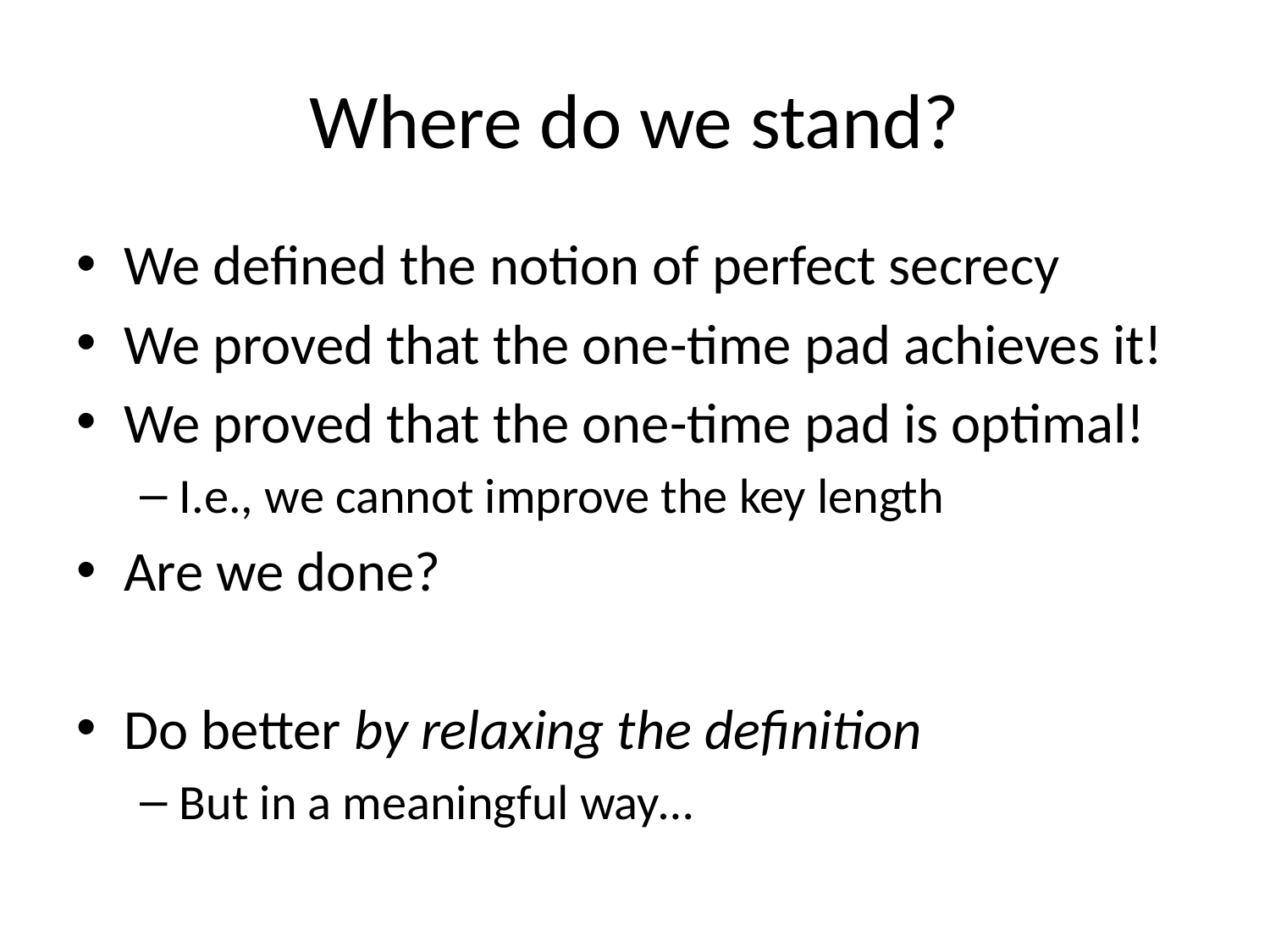

# Where do we stand?
We defined the notion of perfect secrecy
We proved that the one-time pad achieves it!
We proved that the one-time pad is optimal!
I.e., we cannot improve the key length
Are we done?

Do better by relaxing the definition
But in a meaningful way…